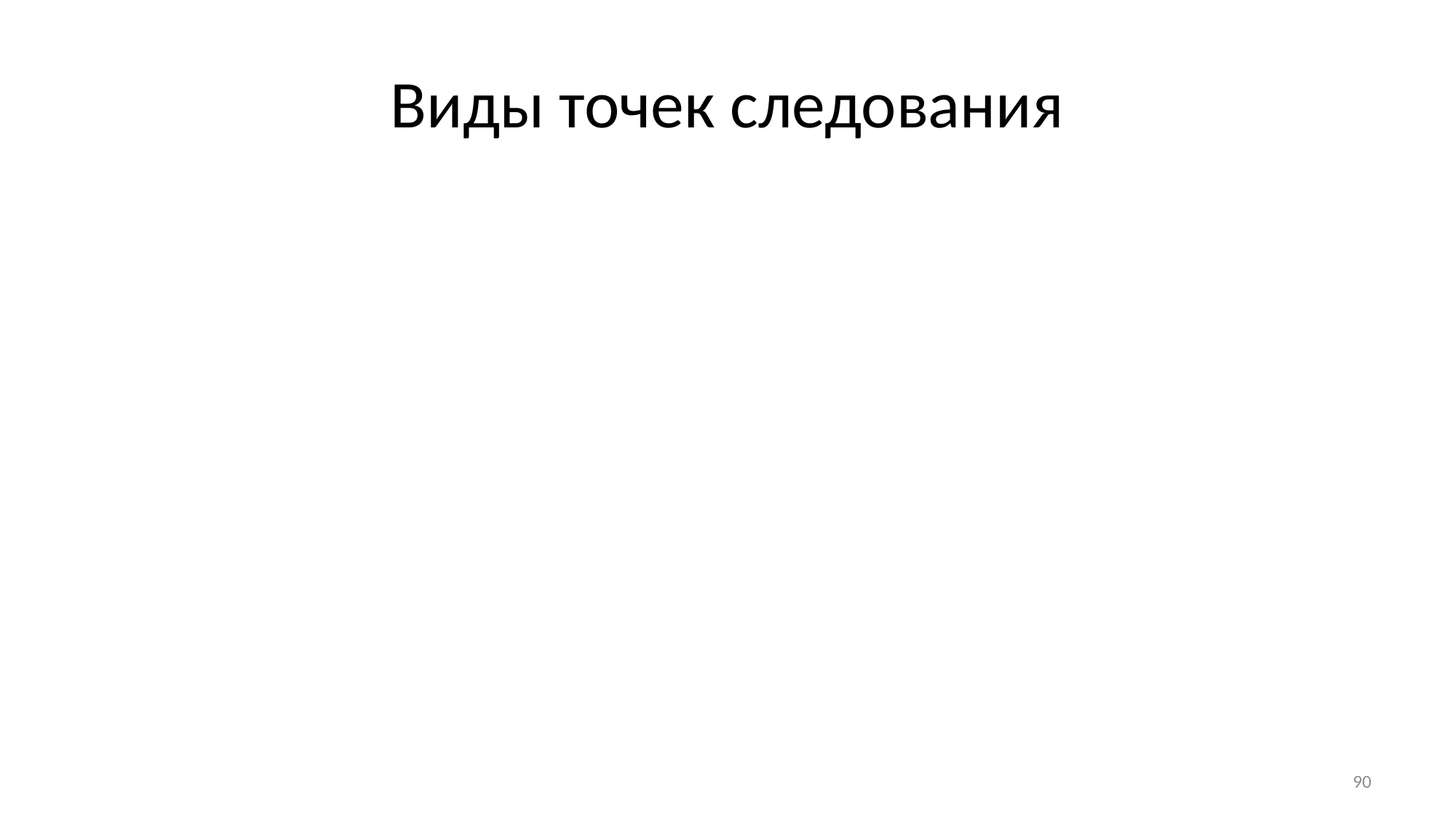

# Виды точек следования
Между вычислением левого и правого операндов в операциях &&, || и , (запятая)

Между вычислением первого и второго или третьего операндов в операции ?:

В конце всего выражения

Перед входом в вызываемую функцию

В объявлении с инициализацией на момент завершения вычисления инициализирующего значения

В остальном порядок побочных эффектов является undefined
90